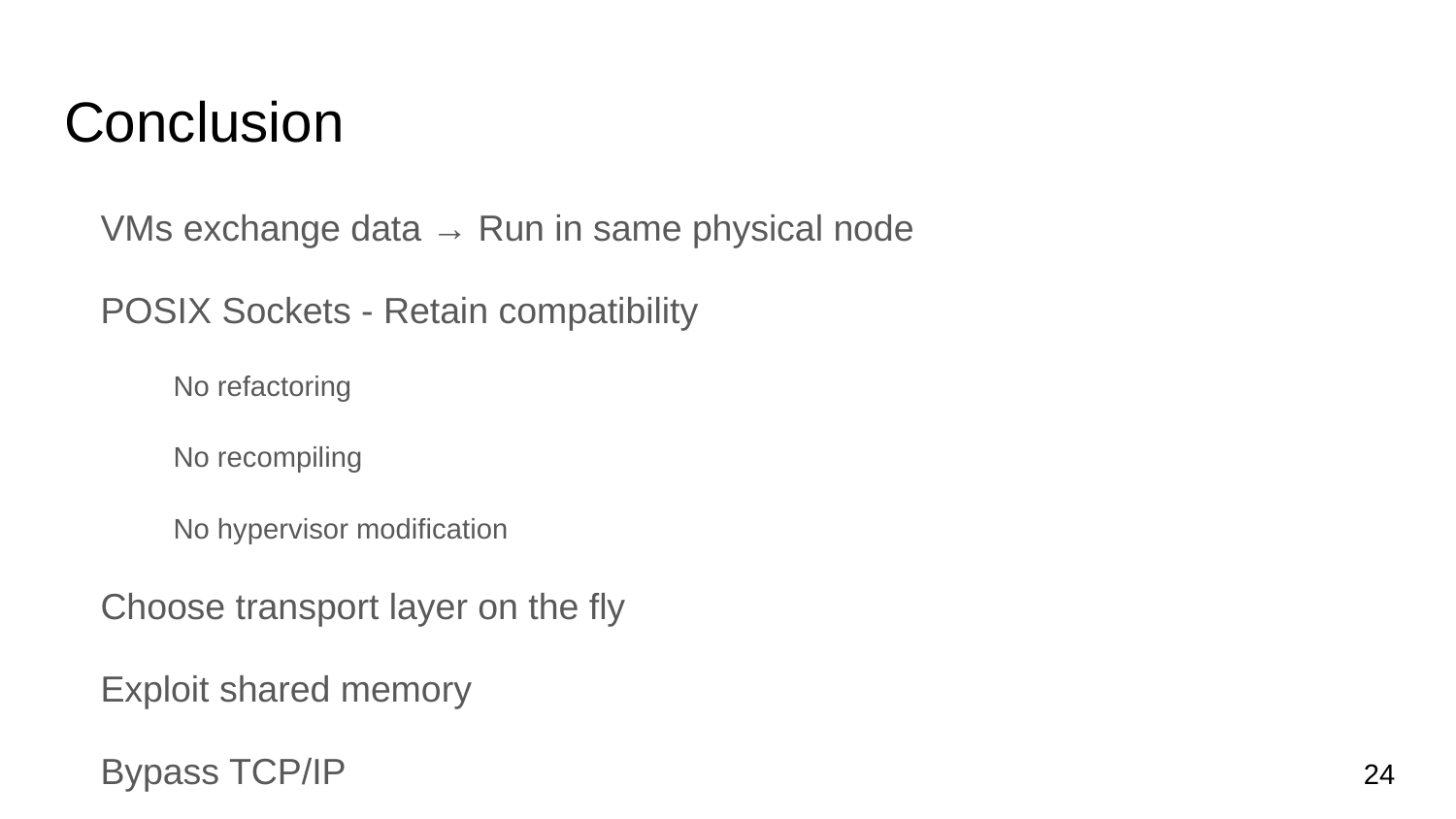

# Conclusion
VMs exchange data → Run in same physical node
POSIX Sockets - Retain compatibility
No refactoring
No recompiling
No hypervisor modification
Choose transport layer on the fly
Exploit shared memory
Bypass TCP/IP
Latency - Throughput - Scaling
24